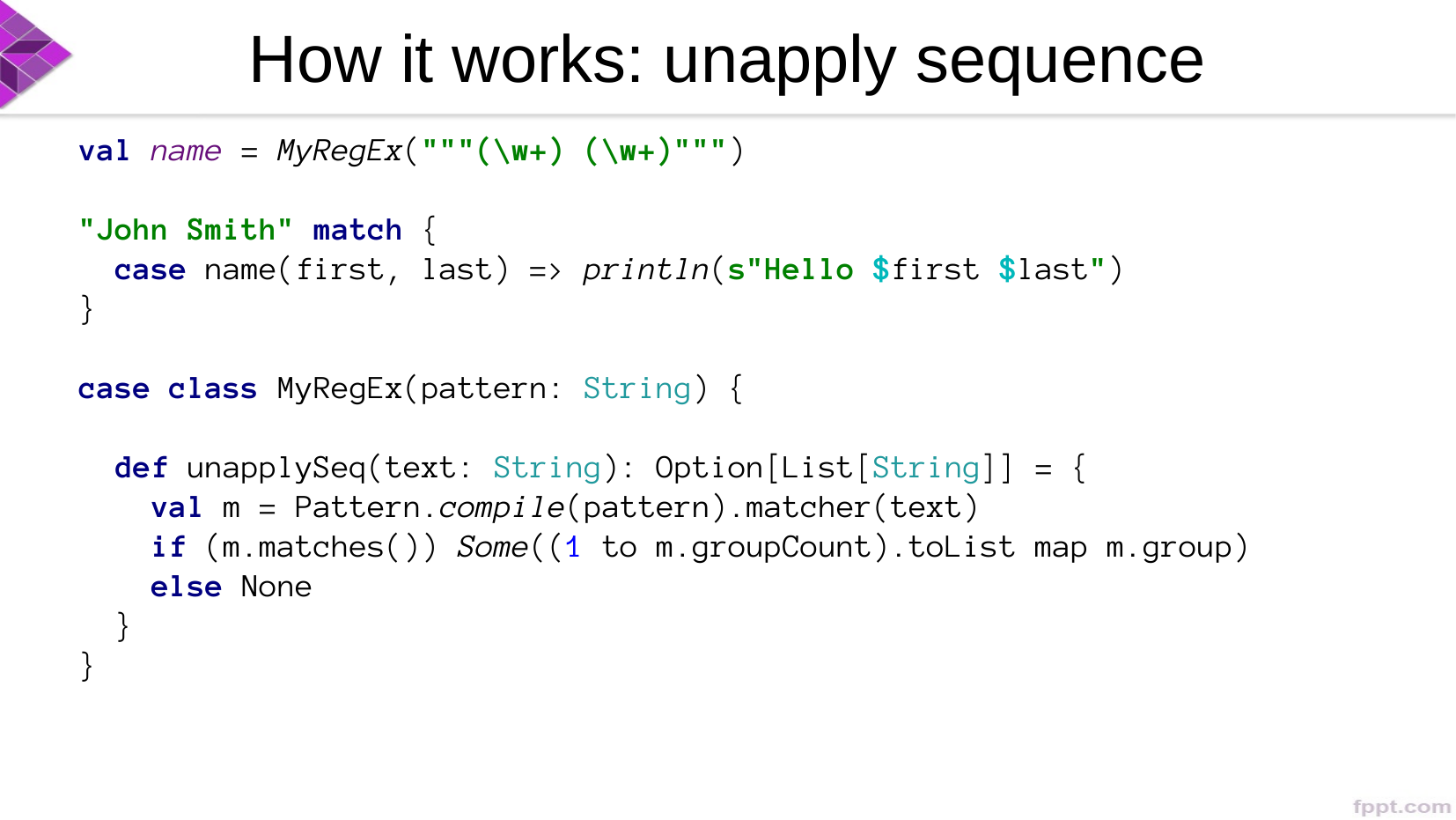

How it works: unapply sequence
val name = MyRegEx("""(\w+) (\w+)""")
"John Smith" match {
  case name(first, last) => println(s"Hello $first $last")
}
case class MyRegEx(pattern: String) {
  def unapplySeq(text: String): Option[List[String]] = {
    val m = Pattern.compile(pattern).matcher(text)
    if (m.matches()) Some((1 to m.groupCount).toList map m.group)
    else None
  }
}